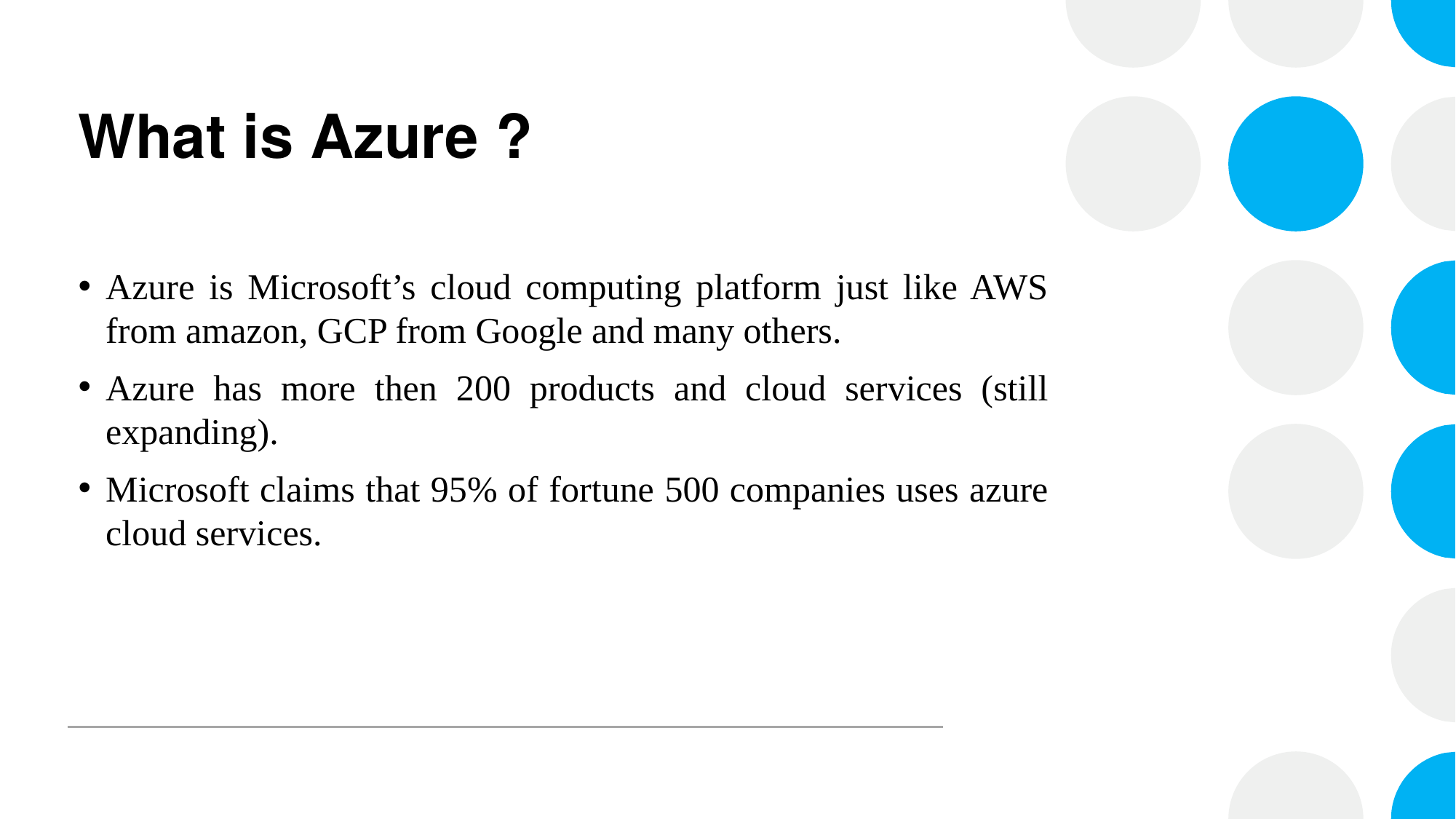

# What is Azure ?
Azure is Microsoft’s cloud computing platform just like AWS from amazon, GCP from Google and many others.
Azure has more then 200 products and cloud services (still expanding).
Microsoft claims that 95% of fortune 500 companies uses azure cloud services.